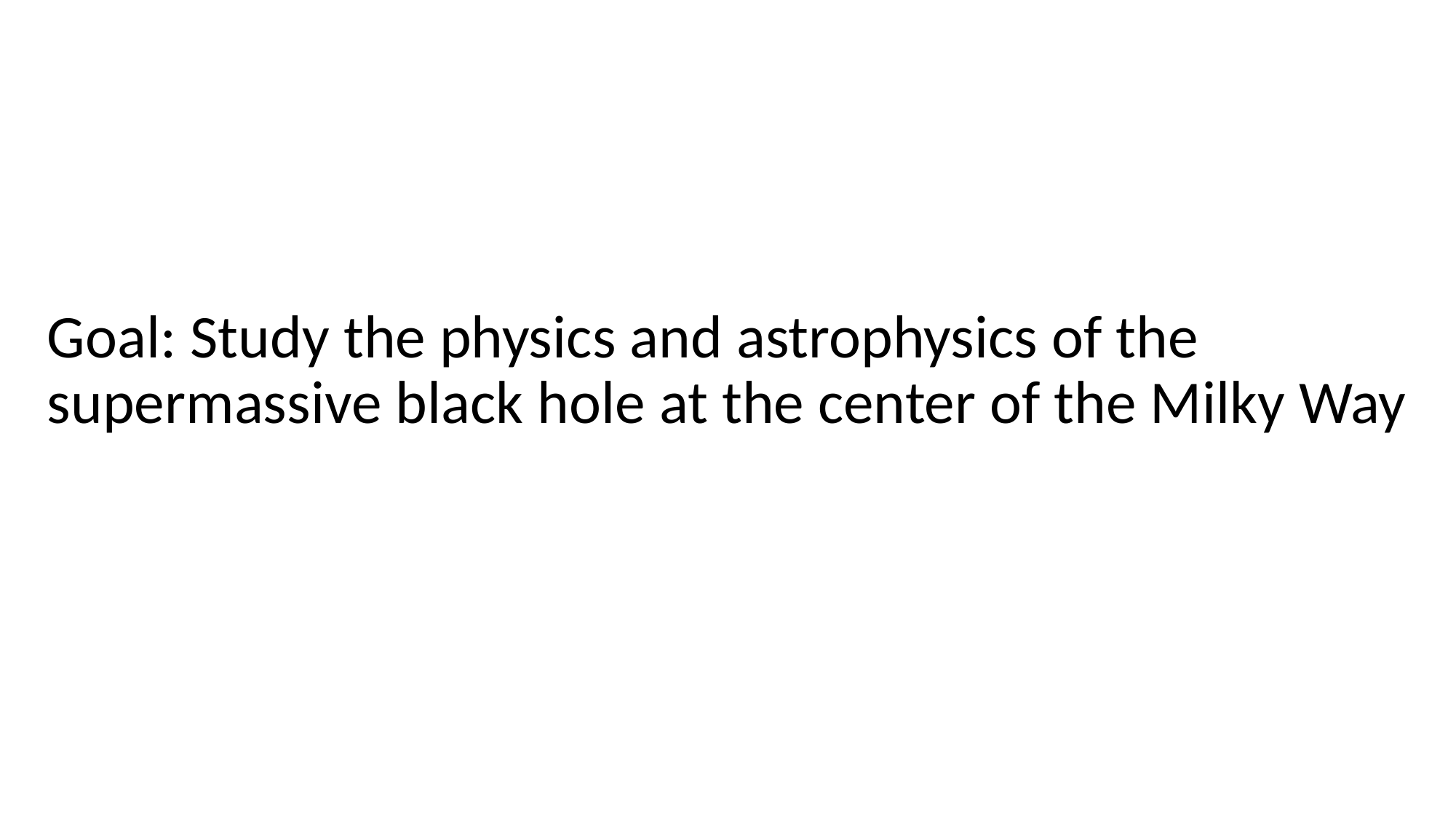

# Goal: Study the physics and astrophysics of the supermassive black hole at the center of the Milky Way